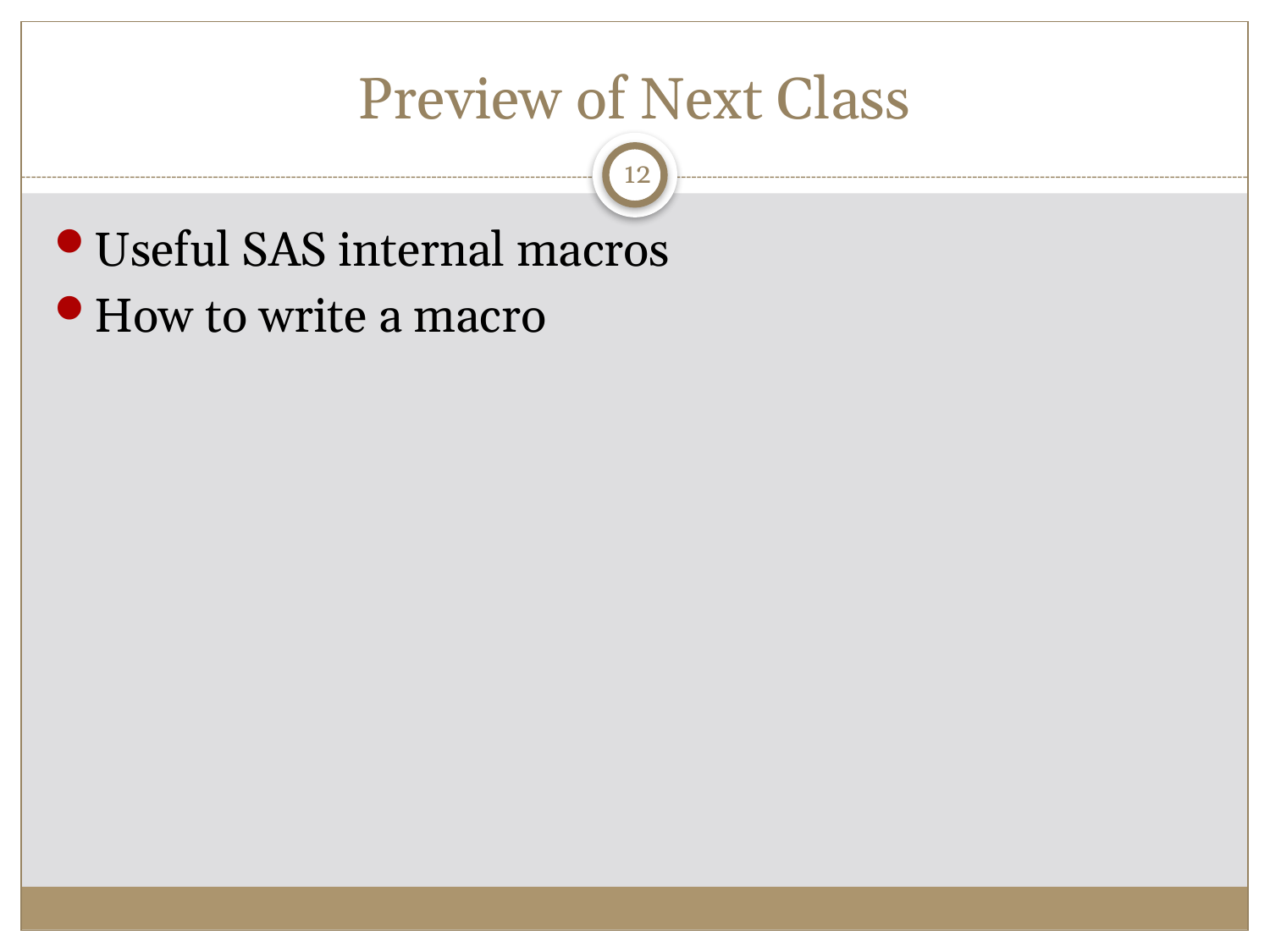

# Preview of Next Class
12
Useful SAS internal macros
How to write a macro